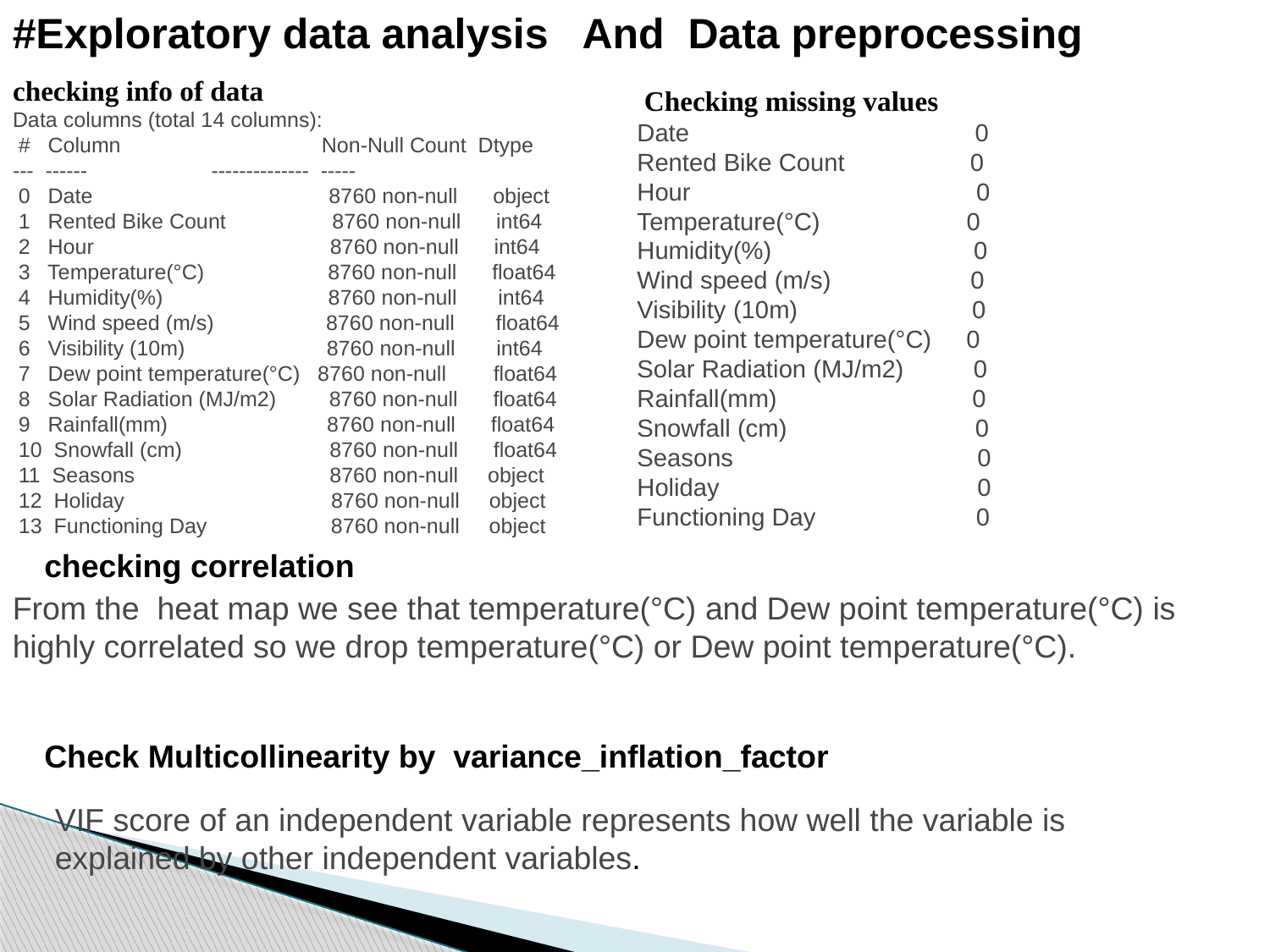

#Exploratory data analysis   And  Data preprocessing
checking info of data
Data columns (total 14 columns):
 #   Column                                  Non-Null Count  Dtype
---  ------                     --------------  -----
 0   Date                                        8760 non-null      object
 1   Rented Bike Count                  8760 non-null      int64
 2   Hour                                        8760 non-null      int64
 3   Temperature(°C)                     8760 non-null      float64
 4   Humidity(%)                            8760 non-null       int64
 5   Wind speed (m/s)                   8760 non-null       float64
 6   Visibility (10m)                        8760 non-null       int64
 7   Dew point temperature(°C)   8760 non-null        float64
 8   Solar Radiation (MJ/m2)         8760 non-null      float64
 9   Rainfall(mm)                           8760 non-null      float64
 10  Snowfall (cm)                         8760 non-null      float64
 11  Seasons                                 8760 non-null     object
 12  Holiday                                   8760 non-null     object
 13  Functioning Day                     8760 non-null     object

 Checking missing values
Date                                         0
Rented Bike Count                  0
Hour                                         0
Temperature(°C)                     0
Humidity(%)                             0
Wind speed (m/s)                    0
Visibility (10m)                         0
Dew point temperature(°C)     0
Solar Radiation (MJ/m2)          0
Rainfall(mm)                            0
Snowfall (cm)                           0
Seasons                                   0
Holiday                                     0
Functioning Day                       0
checking correlation
From the  heat map we see that temperature(°C) and Dew point temperature(°C) is highly correlated so we drop temperature(°C) or Dew point temperature(°C).
Check Multicollinearity by  variance_inflation_factor
VIF score of an independent variable represents how well the variable is explained by other independent variables.